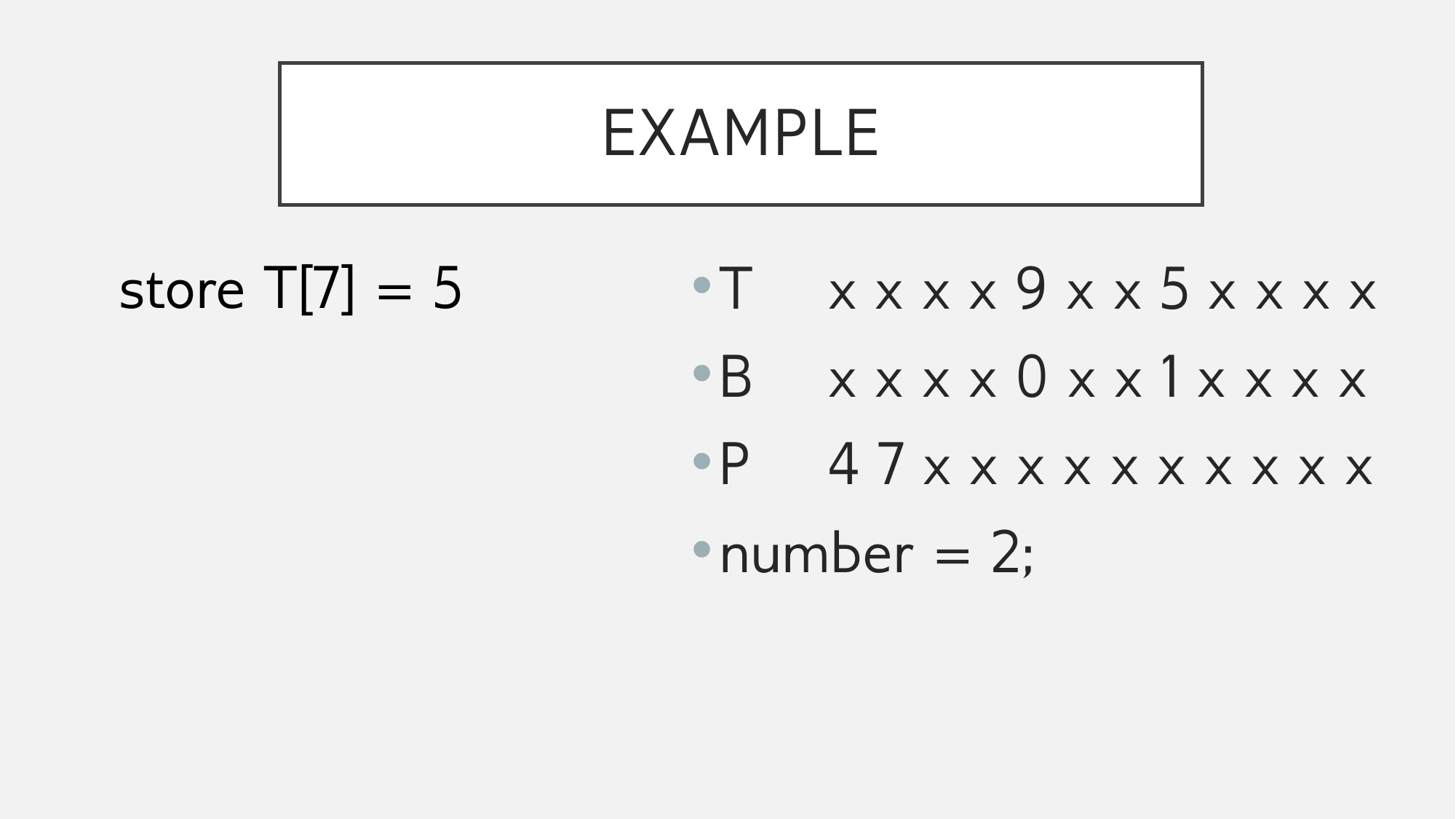

# example
store T[7] = 5
T 	x x x x 9 x x 5 x x x x
B 	x x x x 0 x x 1 x x x x
P 	4 7 x x x x x x x x x x
number = 2;